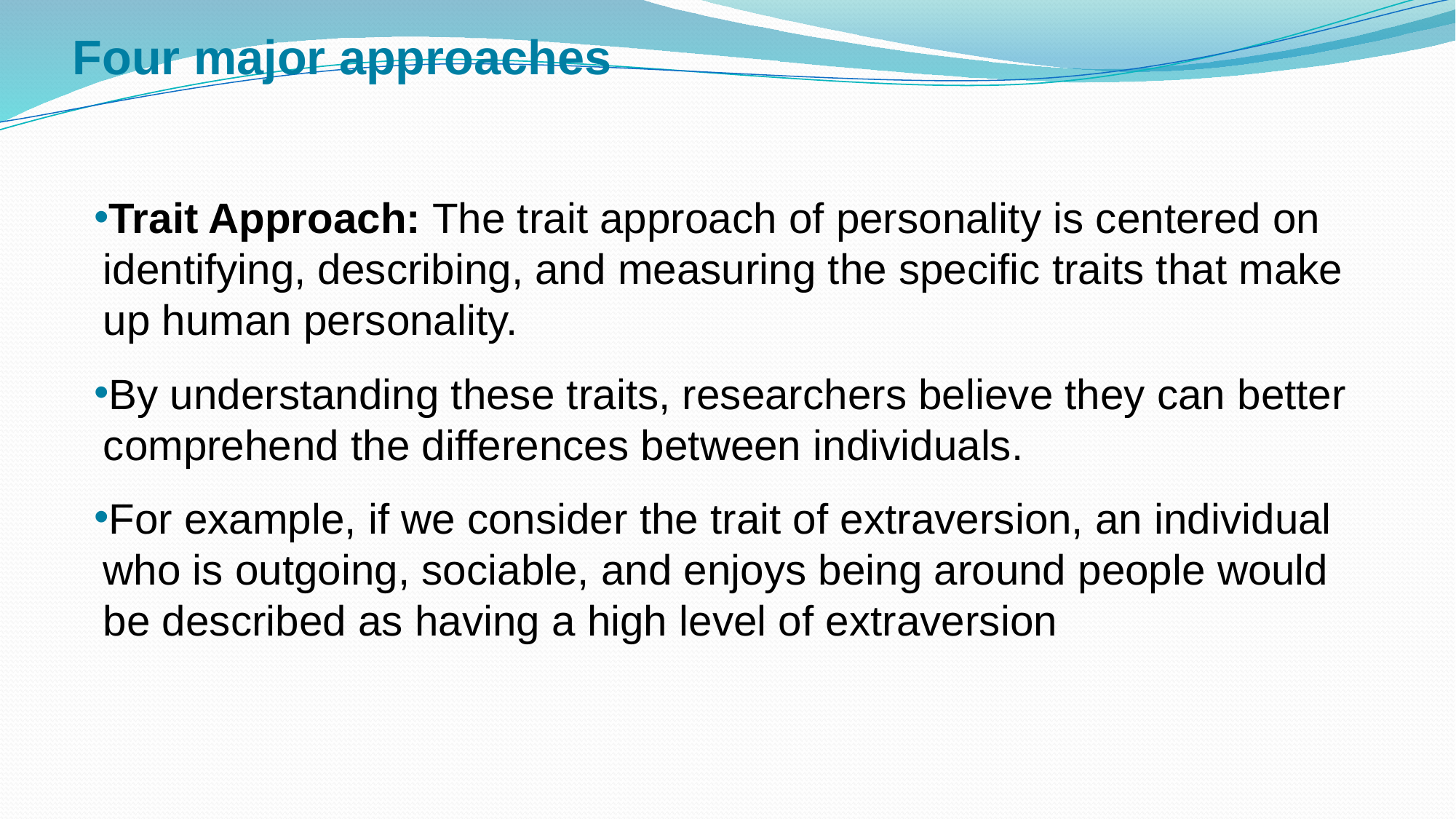

# Four major approaches
Trait Approach: The trait approach of personality is centered on identifying, describing, and measuring the specific traits that make up human personality.﻿
By understanding these traits, researchers believe they can better comprehend the differences between individuals.
For example, if we consider the trait of extraversion, an individual who is outgoing, sociable, and enjoys being around people would be described as having a high level of extraversion